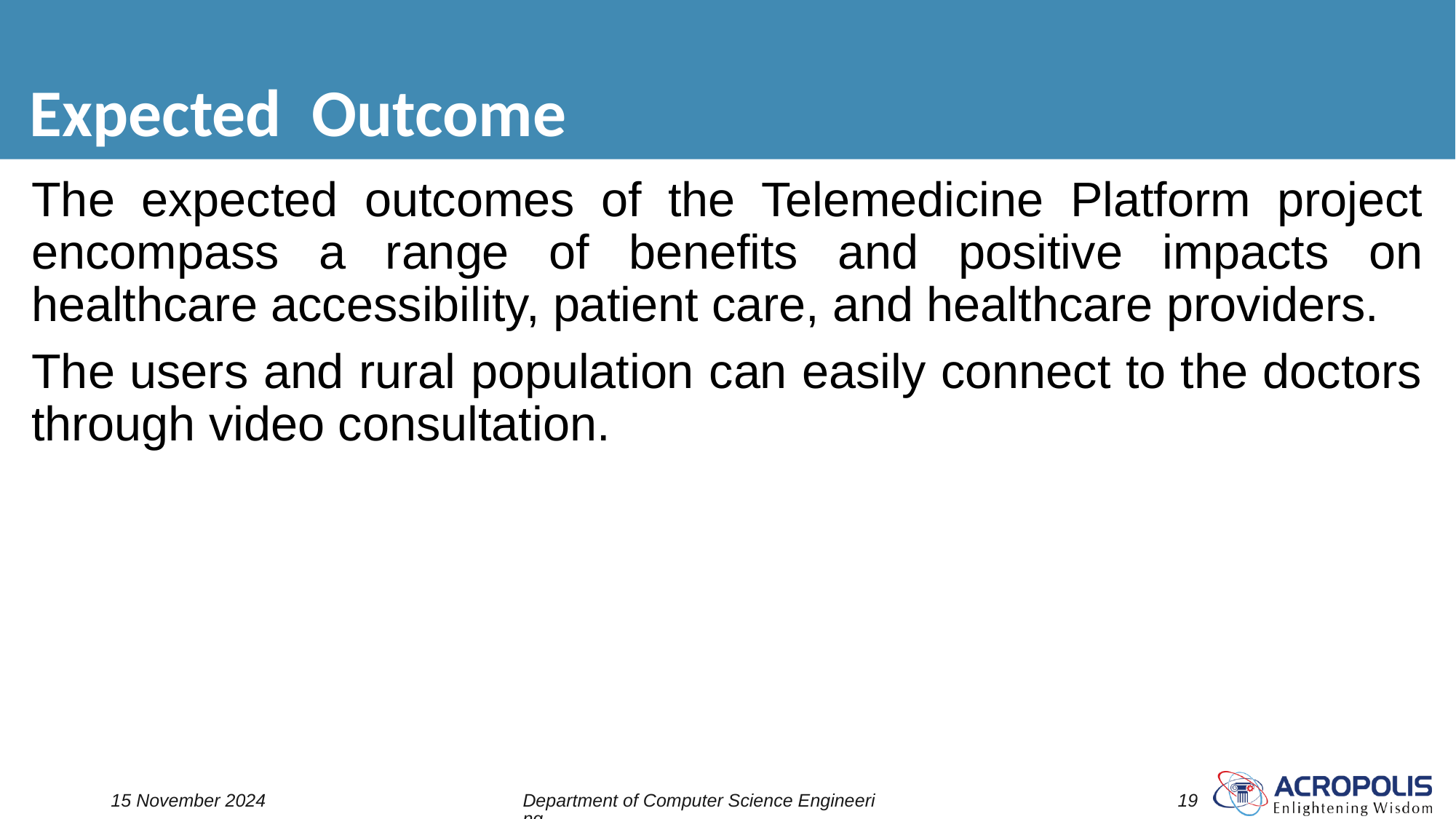

# Expected  Outcome
The expected outcomes of the Telemedicine Platform project encompass a range of benefits and positive impacts on healthcare accessibility, patient care, and healthcare providers.
The users and rural population can easily connect to the doctors through video consultation.

15 November 2024
Department of Computer Science Engineering
19